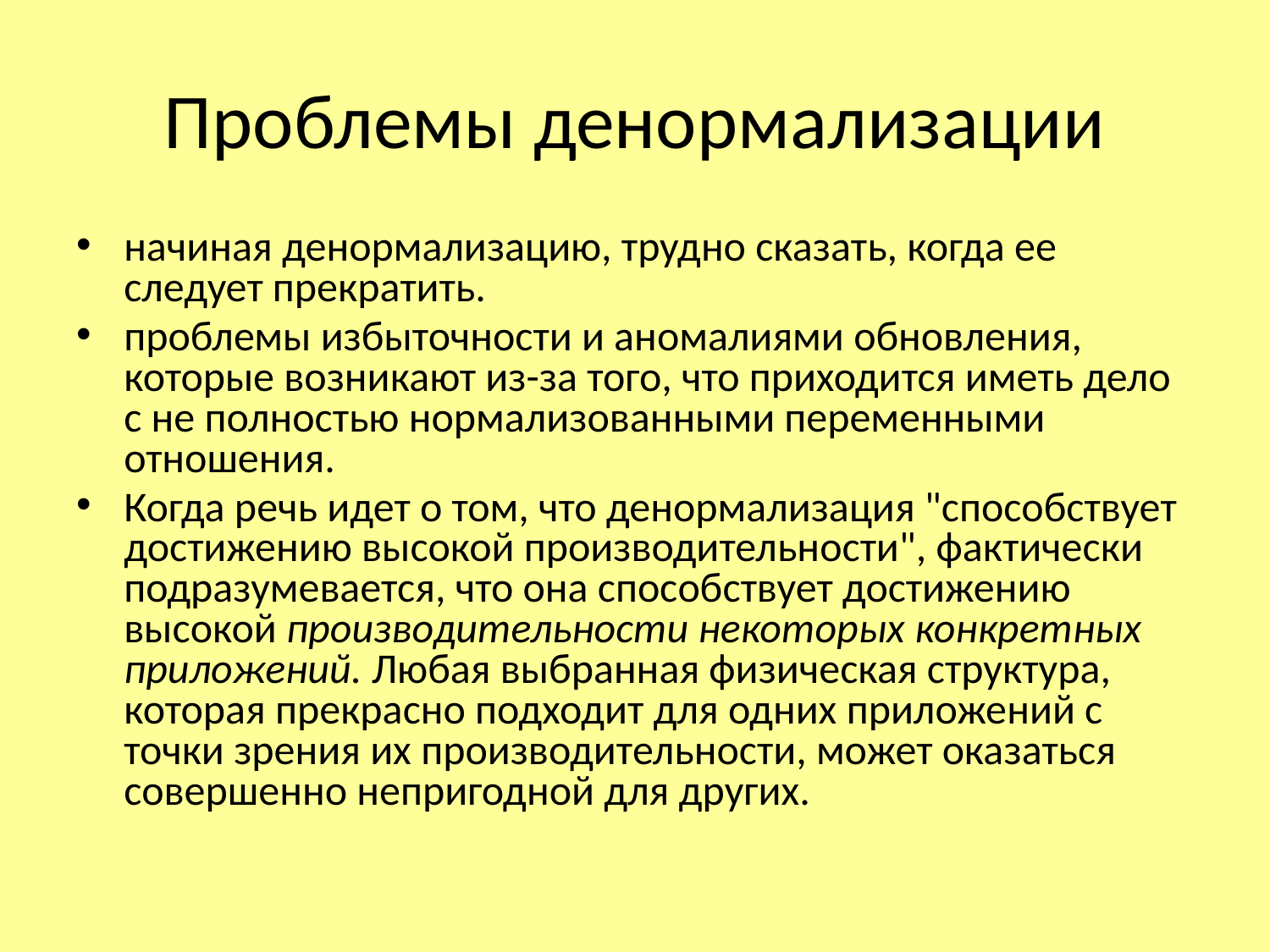

# Проблемы денормализации
начиная денормализацию, трудно сказать, когда ее следует прекратить.
проблемы избыточности и аномалиями обновления, которые возникают из-за того, что приходится иметь дело с не полностью нормализованными переменными отношения.
Когда речь идет о том, что денормализация "способствует достижению высокой производительности", фактически подразумевается, что она способствует достижению высокой производительности некоторых конкретных приложений. Любая выбранная физическая структура, которая прекрасно подходит для одних приложений с точки зрения их производительности, может оказаться совершенно непригодной для других.